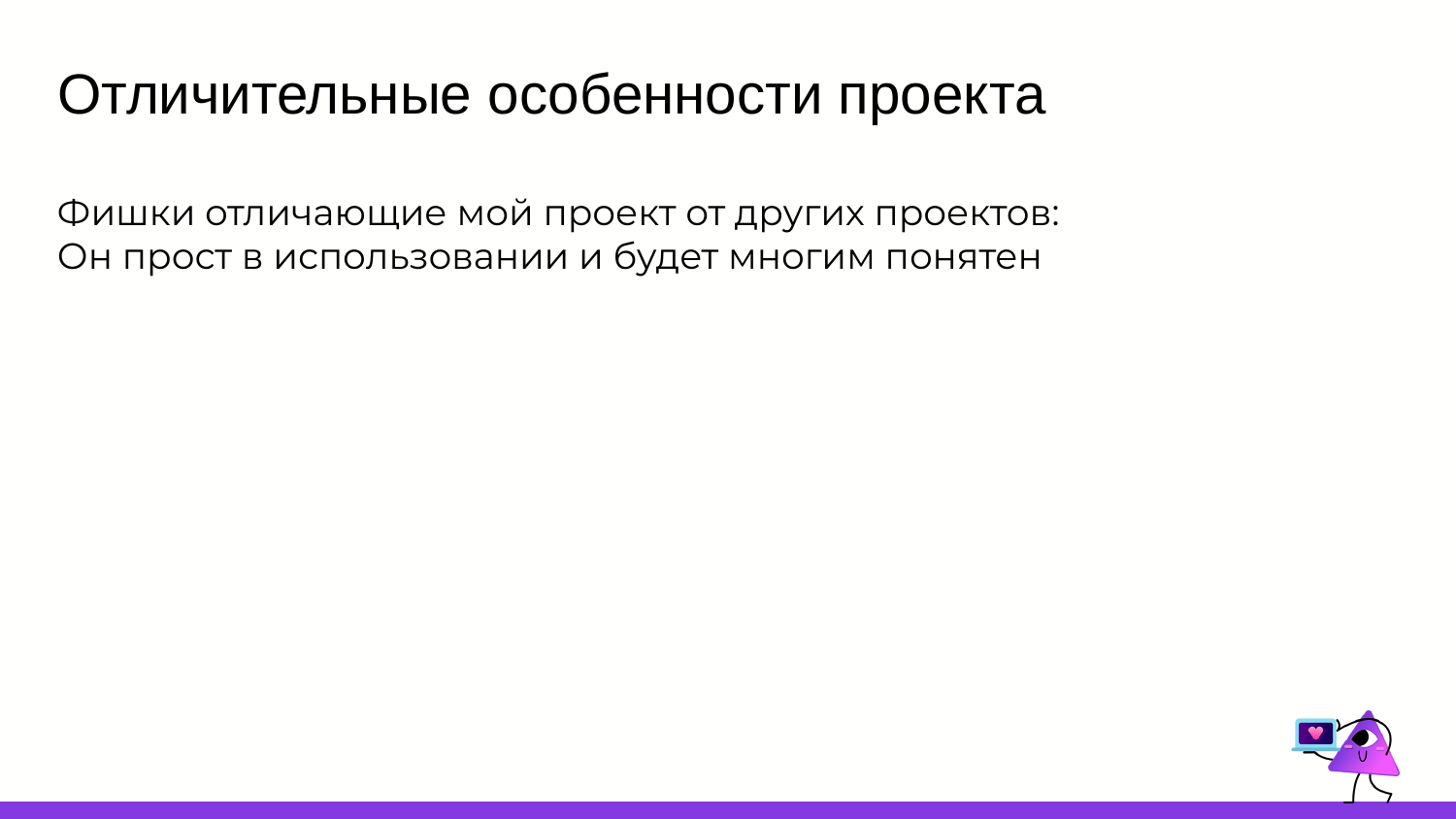

# Отличительные особенности проекта
Фишки отличающие мой проект от других проектов:
Он прост в использовании и будет многим понятен